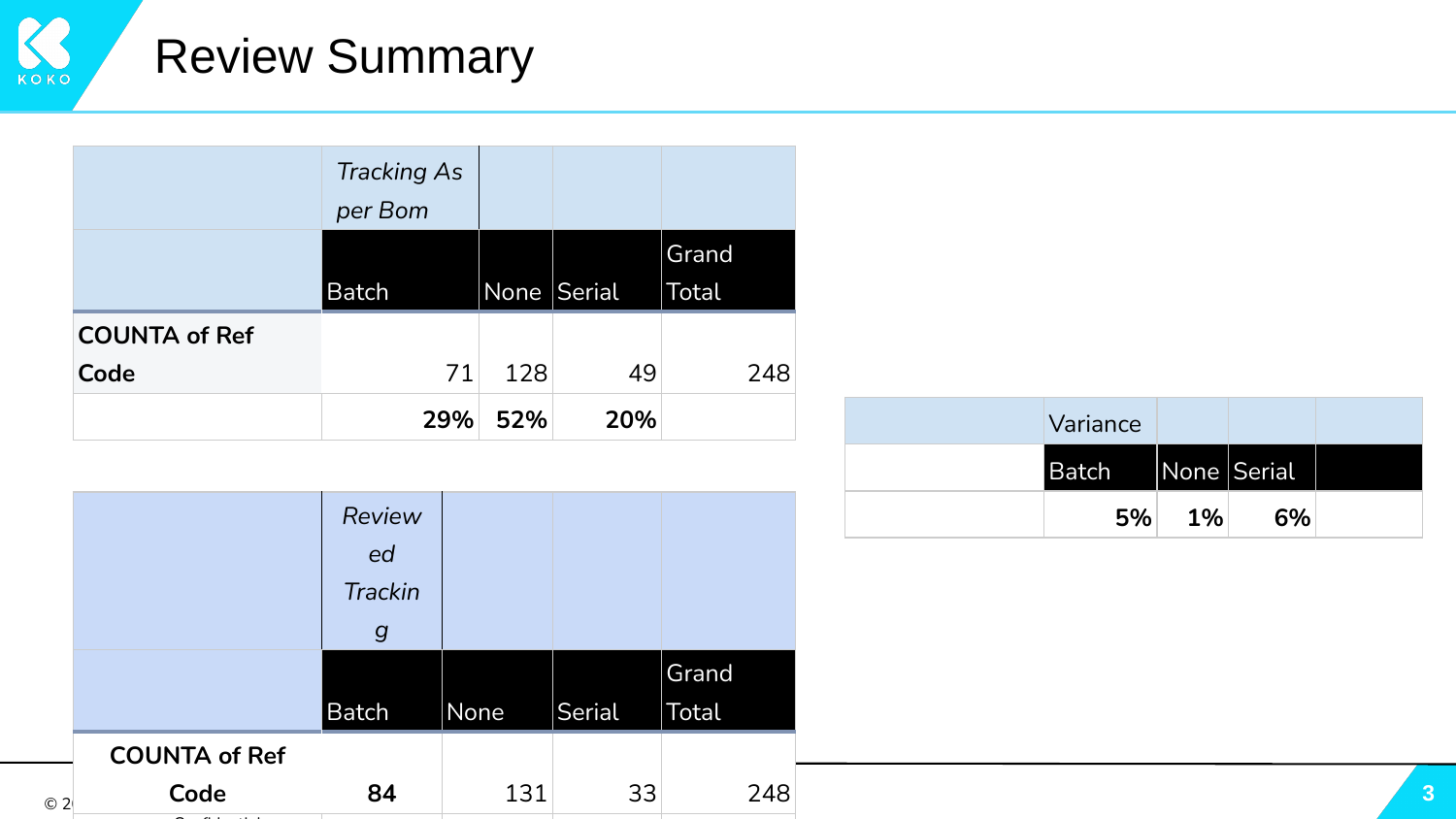

# Review Summary
|  | Tracking As per Bom |  |  |  |
| --- | --- | --- | --- | --- |
|  | Batch | None | Serial | Grand Total |
| COUNTA of Ref Code | 71 | 128 | 49 | 248 |
|  | 29% | 52% | 20% |  |
|  | Variance |  |  |  |
| --- | --- | --- | --- | --- |
|  | Batch | None | Serial |  |
|  | 5% | 1% | 6% |  |
|  | Reviewed Tracking |  |  |  |
| --- | --- | --- | --- | --- |
|  | Batch | None | Serial | Grand Total |
| COUNTA of Ref Code | 84 | 131 | 33 | 248 |
|  | 34% | 53% | 13% |  |
3